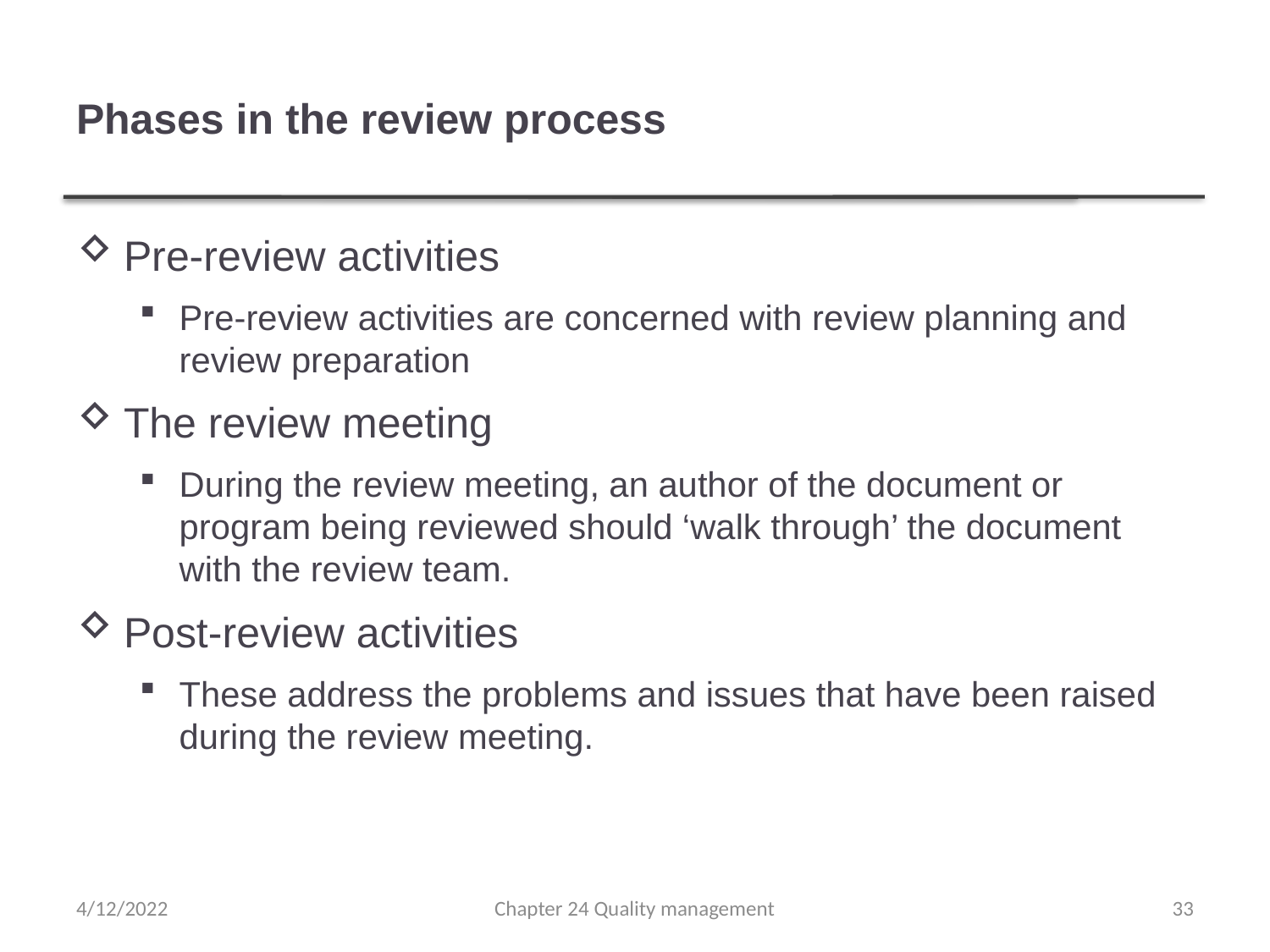

# Phases in the review process
Pre-review activities
Pre-review activities are concerned with review planning and review preparation
The review meeting
During the review meeting, an author of the document or program being reviewed should ‘walk through’ the document with the review team.
Post-review activities
These address the problems and issues that have been raised during the review meeting.
4/12/2022
Chapter 24 Quality management
33